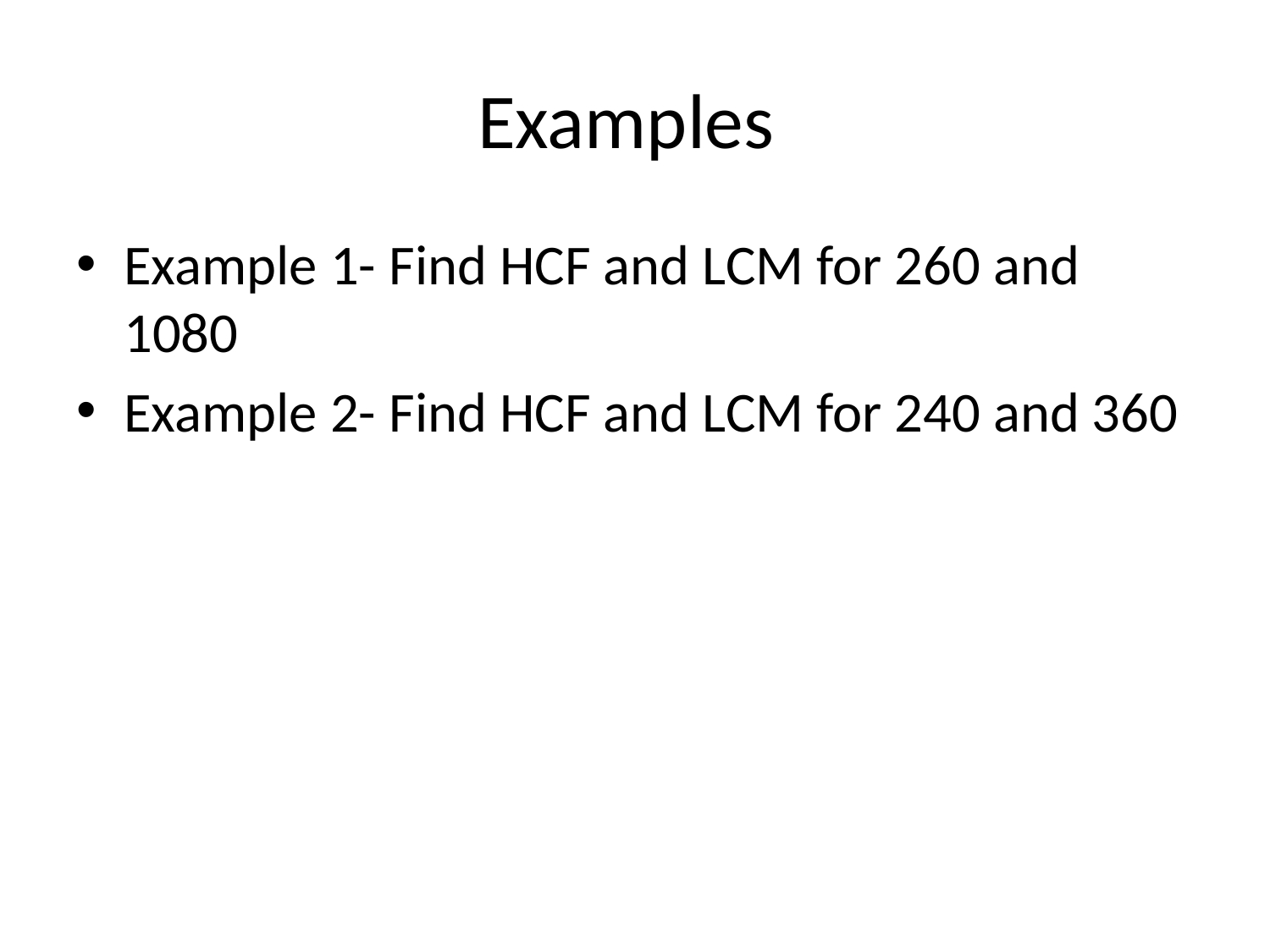

# Examples
Example 1- Find HCF and LCM for 260 and 1080
Example 2- Find HCF and LCM for 240 and 360